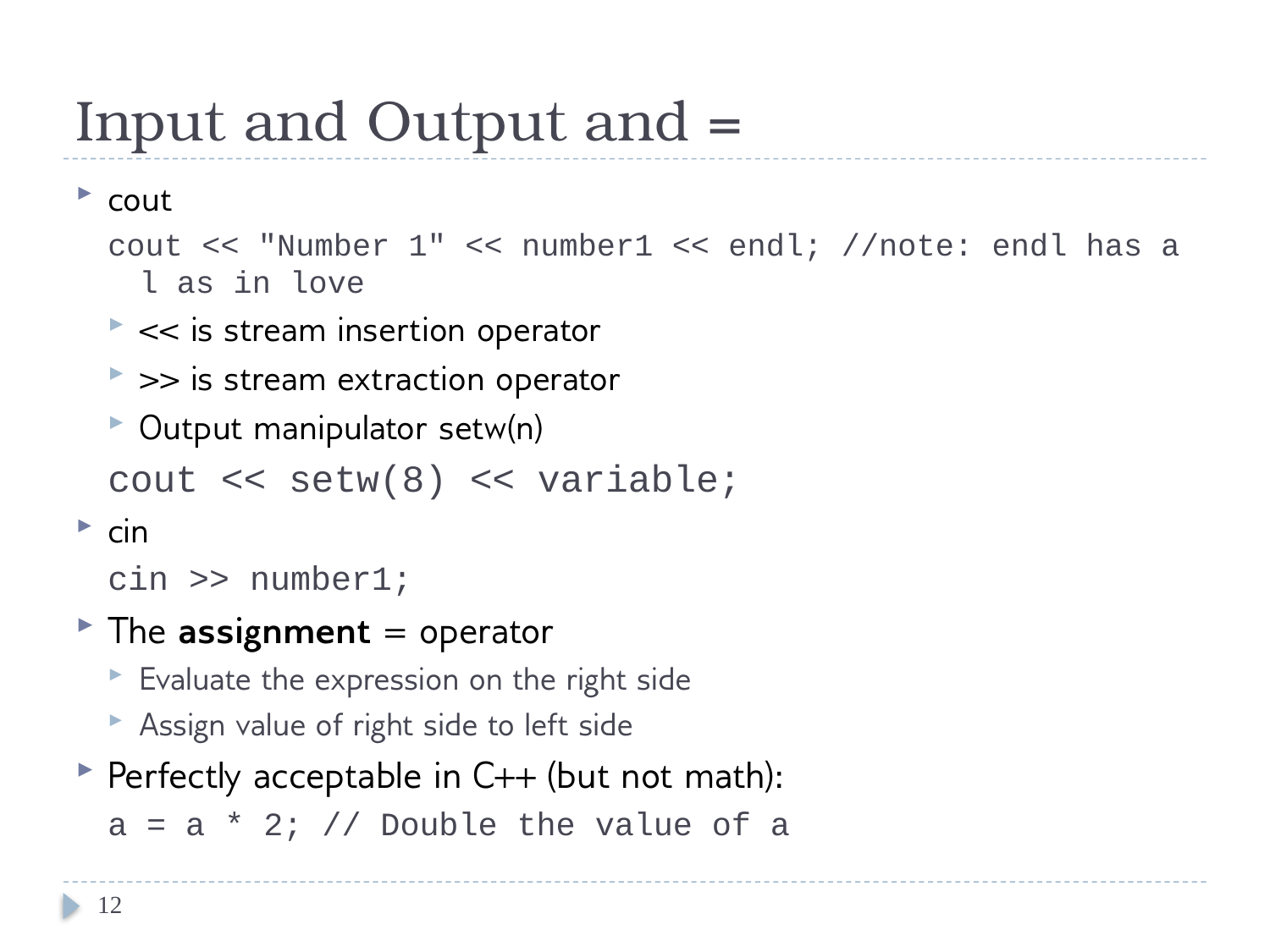

# Input and Output and =
cout
cout << "Number 1" << number1 << endl; //note: endl has a l as in love
<< is stream insertion operator
>> is stream extraction operator
Output manipulator setw(n)
cout << setw(8) << variable;
cin
cin >> number1;
The assignment = operator
Evaluate the expression on the right side
Assign value of right side to left side
Perfectly acceptable in C++ (but not math):
a = a * 2; // Double the value of a

12